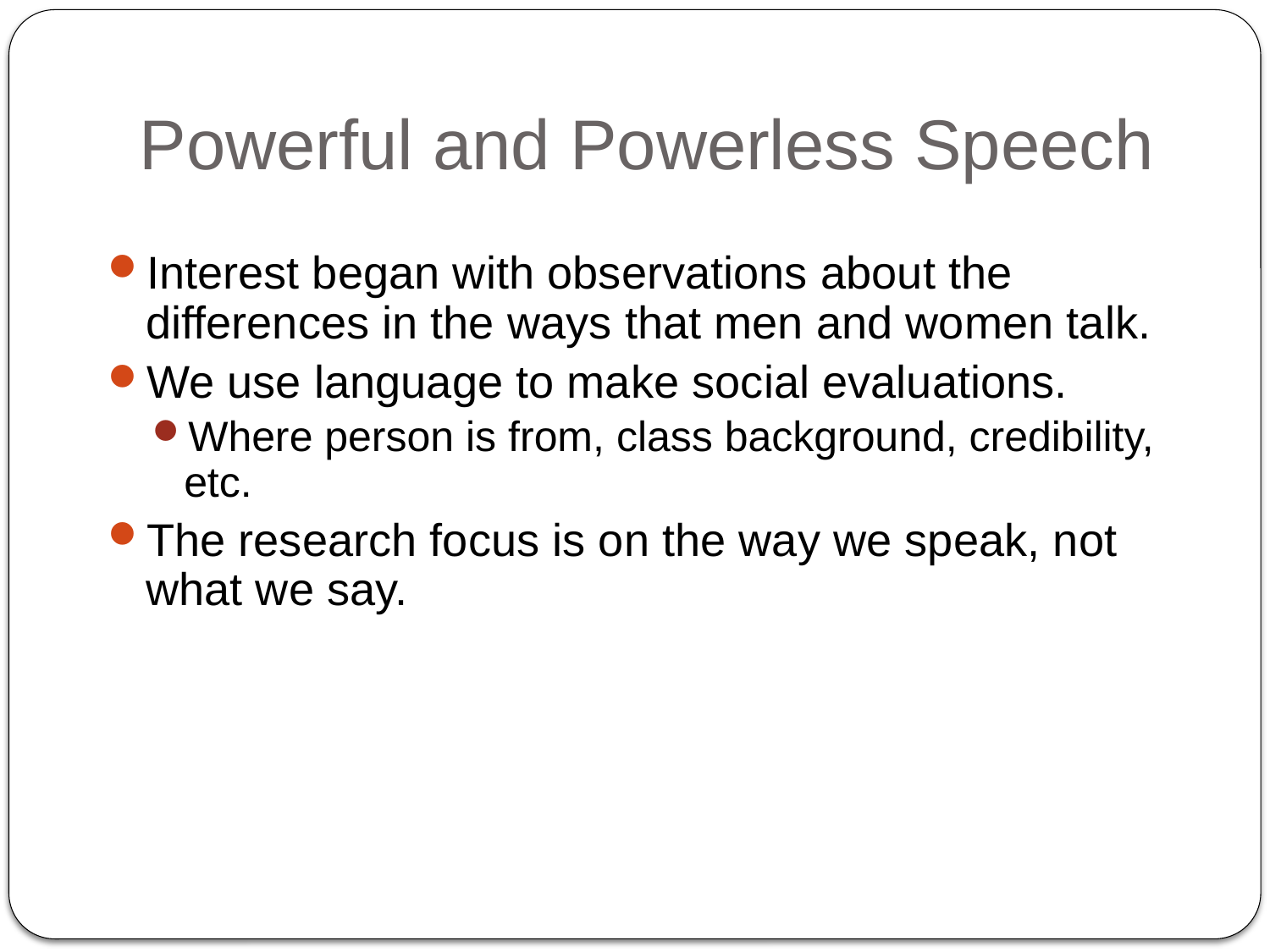

# Powerful and Powerless Speech
Interest began with observations about the differences in the ways that men and women talk.
We use language to make social evaluations.
Where person is from, class background, credibility, etc.
The research focus is on the way we speak, not what we say.